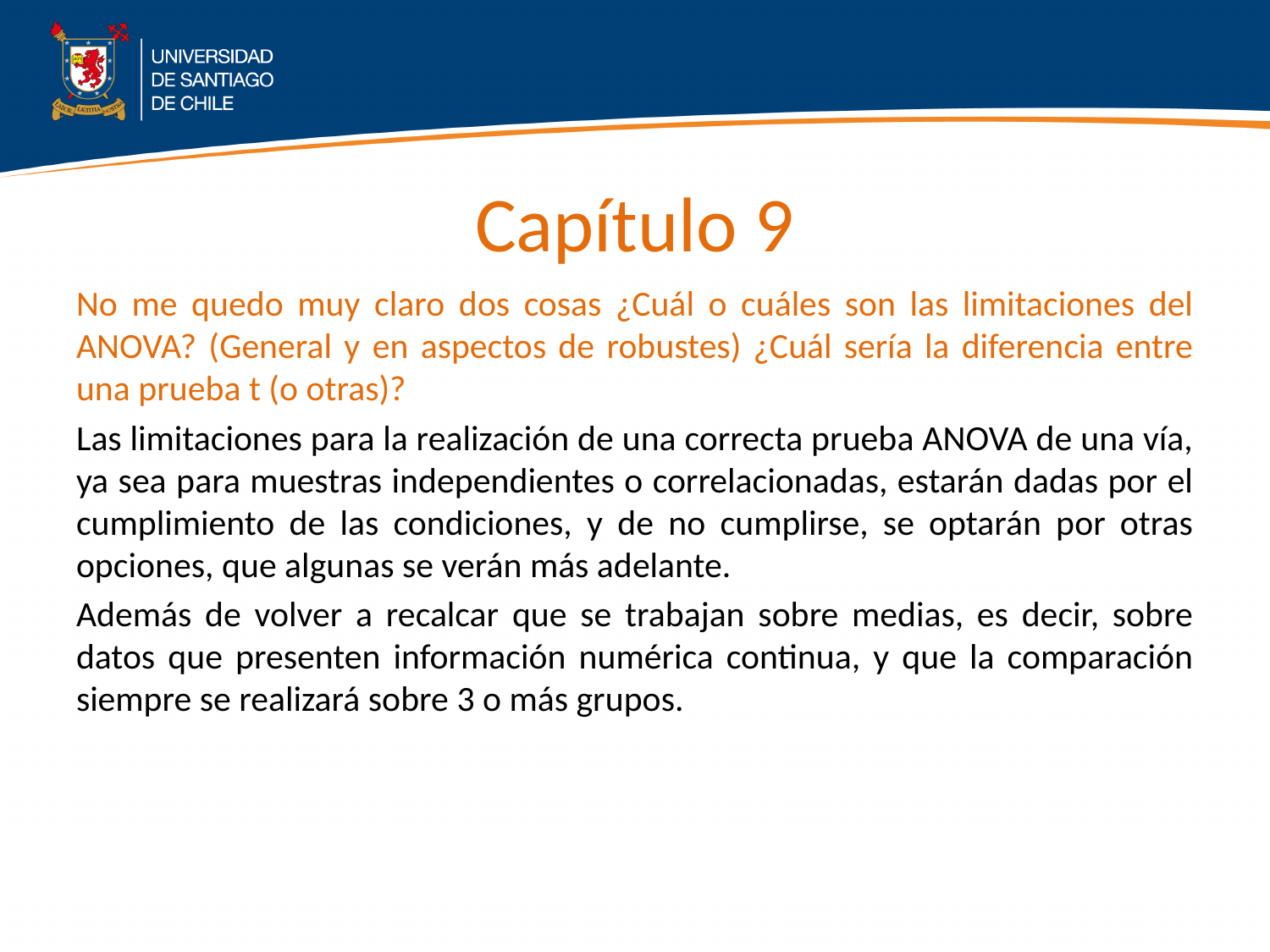

# Capítulo 9
No me quedo muy claro dos cosas ¿Cuál o cuáles son las limitaciones del ANOVA? (General y en aspectos de robustes) ¿Cuál sería la diferencia entre una prueba t (o otras)?
Las limitaciones para la realización de una correcta prueba ANOVA de una vía, ya sea para muestras independientes o correlacionadas, estarán dadas por el cumplimiento de las condiciones, y de no cumplirse, se optarán por otras opciones, que algunas se verán más adelante.
Además de volver a recalcar que se trabajan sobre medias, es decir, sobre datos que presenten información numérica continua, y que la comparación siempre se realizará sobre 3 o más grupos.